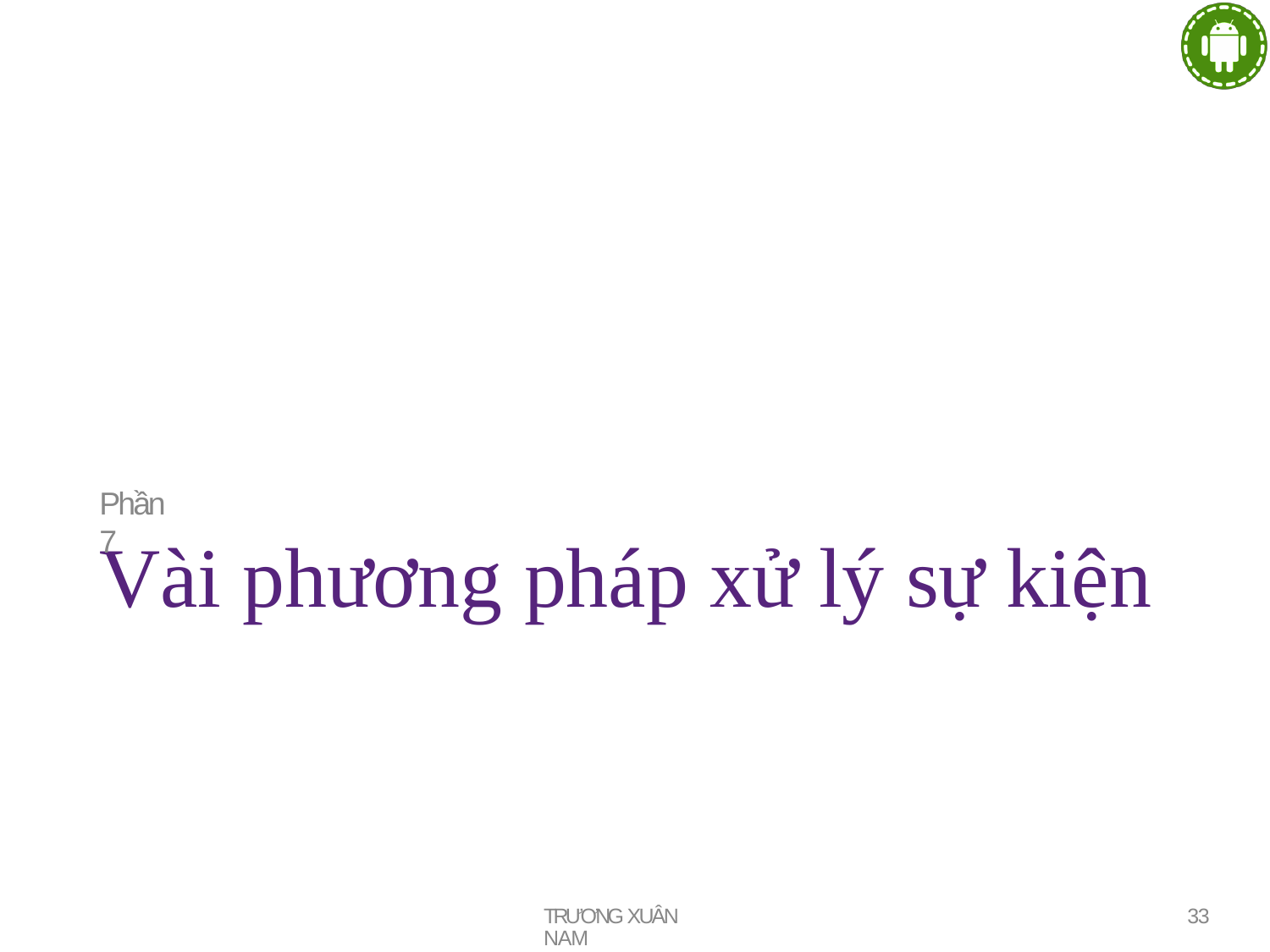

Phần 7
# Vài phương pháp xử lý sự kiện
TRƯƠNG XUÂN NAM
33